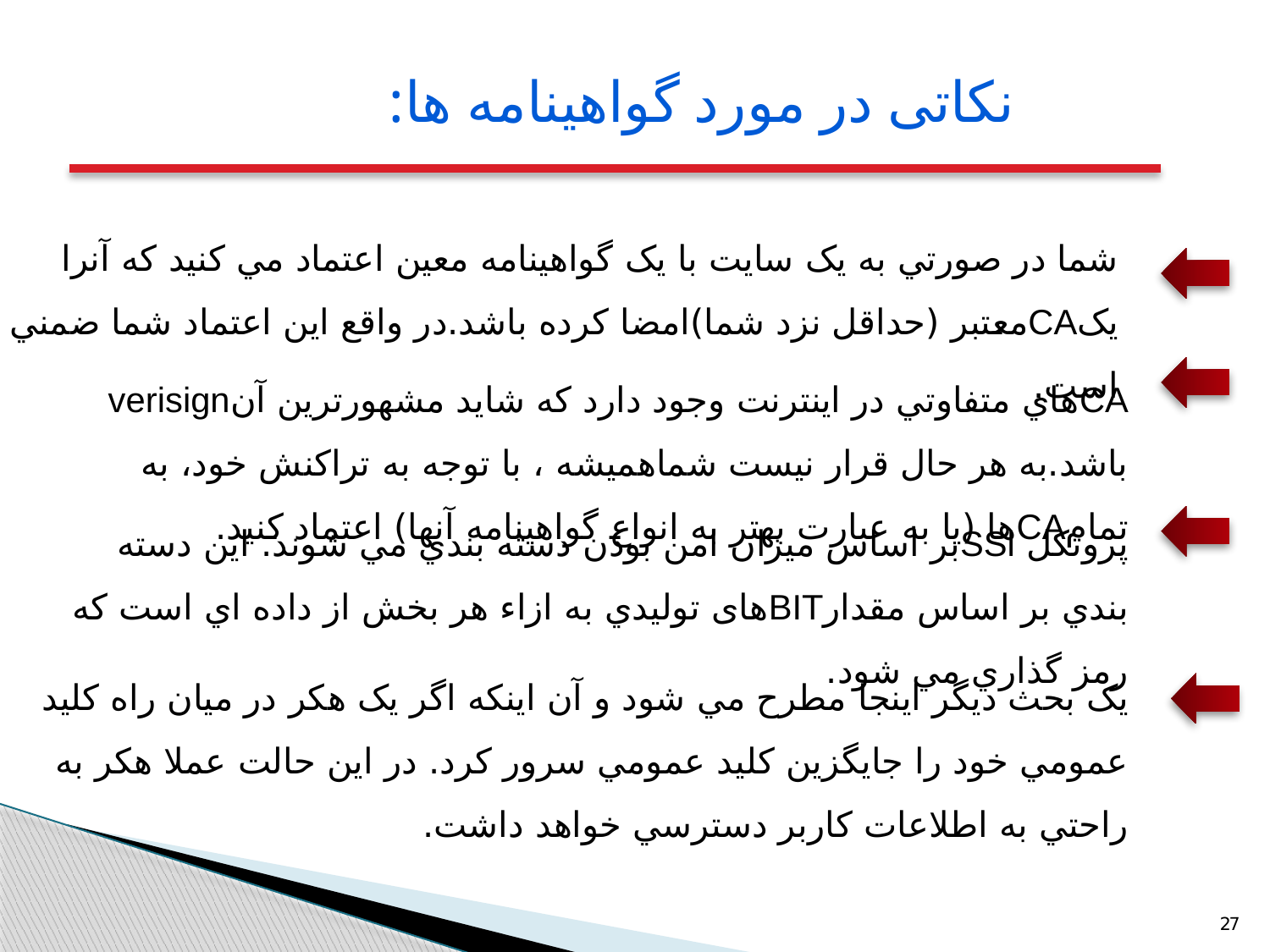

نکاتی در مورد گواهینامه ها:
شما در صورتي به يک سايت با يک گواهينامه معين اعتماد مي کنيد که آنرا يکCAمعتبر (حداقل نزد شما)امضا کرده باشد.در واقع اين اعتماد شما ضمني است.

CAهاي متفاوتي در اينترنت وجود دارد که شايد مشهورترين آنverisign باشد.به هر حال قرار نيست شماهميشه ، با توجه به تراکنش خود، به تمامCAها (يا به عبارت بهتر به انواع گواهينامه آنها) اعتماد کنيد.
پروتکل SSlبر اساس ميزان امن بودن دسته بندي مي شوند. اين دسته بندي بر اساس مقدارBITهای توليدي به ازاء هر بخش از داده اي است که رمز گذاري مي شود.

يک بحث ديگر اينجا مطرح مي شود و آن اينکه اگر يک هکر در ميان راه کليد عمومي خود را جايگزين کليد عمومي سرور کرد. در اين حالت عملا هکر به راحتي به اطلاعات کاربر دسترسي خواهد داشت.

27